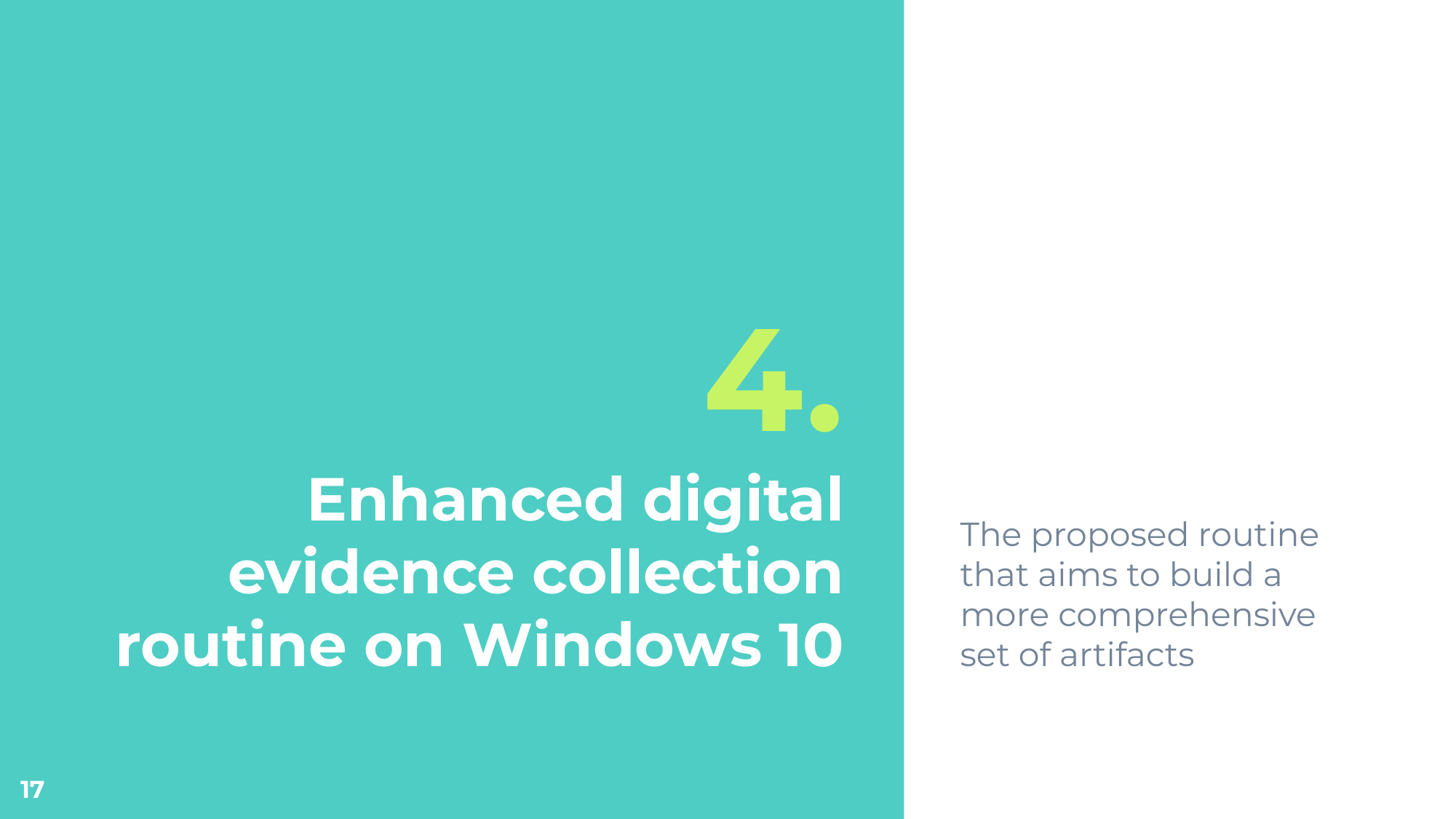

The proposed routine that aims to build a more comprehensive set of artifacts
# 4.
Enhanced digital evidence collection routine on Windows 10
17